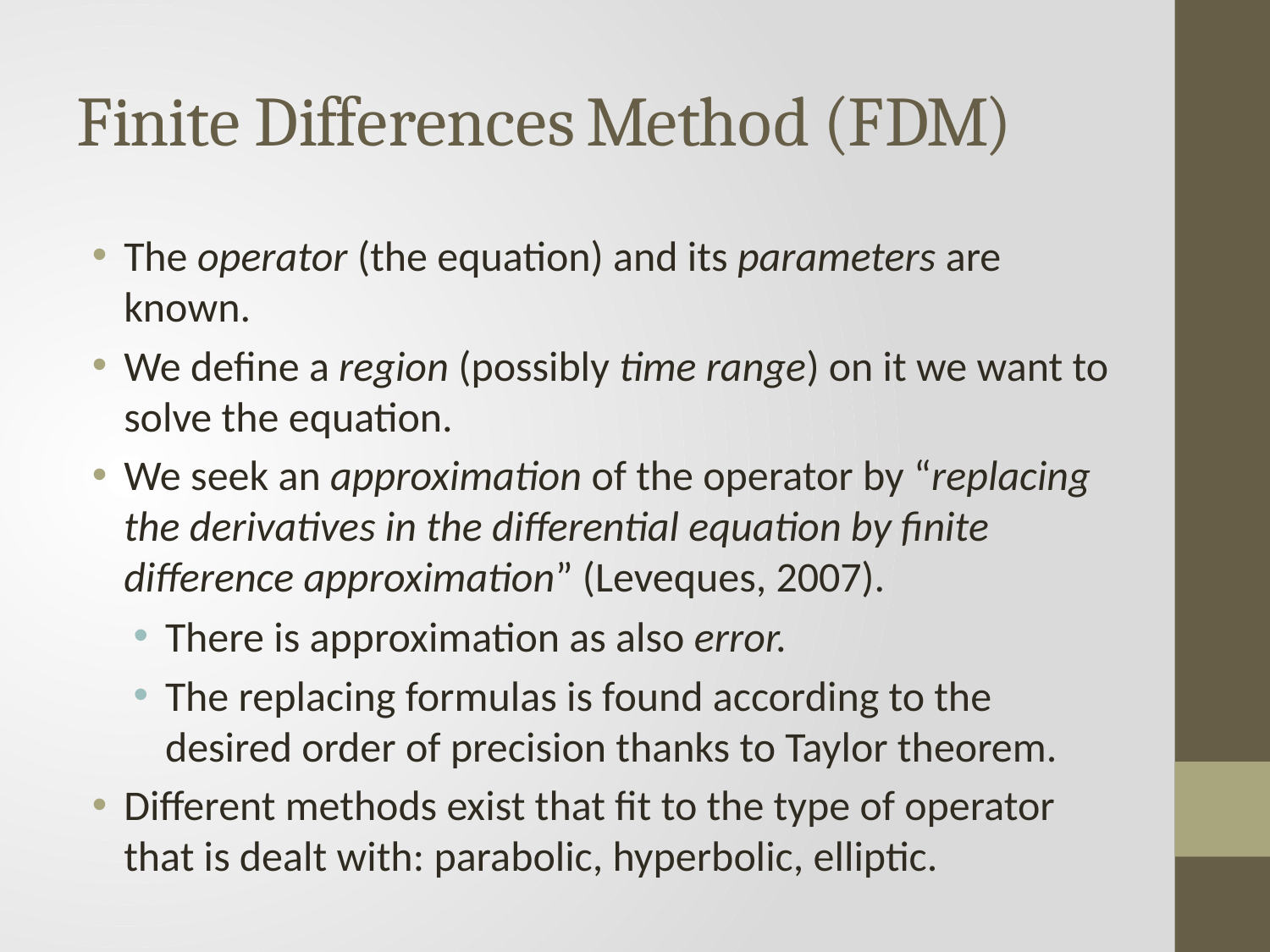

# Finite Differences Method (FDM)
The operator (the equation) and its parameters are known.
We define a region (possibly time range) on it we want to solve the equation.
We seek an approximation of the operator by “replacing the derivatives in the differential equation by finite difference approximation” (Leveques, 2007).
There is approximation as also error.
The replacing formulas is found according to the desired order of precision thanks to Taylor theorem.
Different methods exist that fit to the type of operator that is dealt with: parabolic, hyperbolic, elliptic.